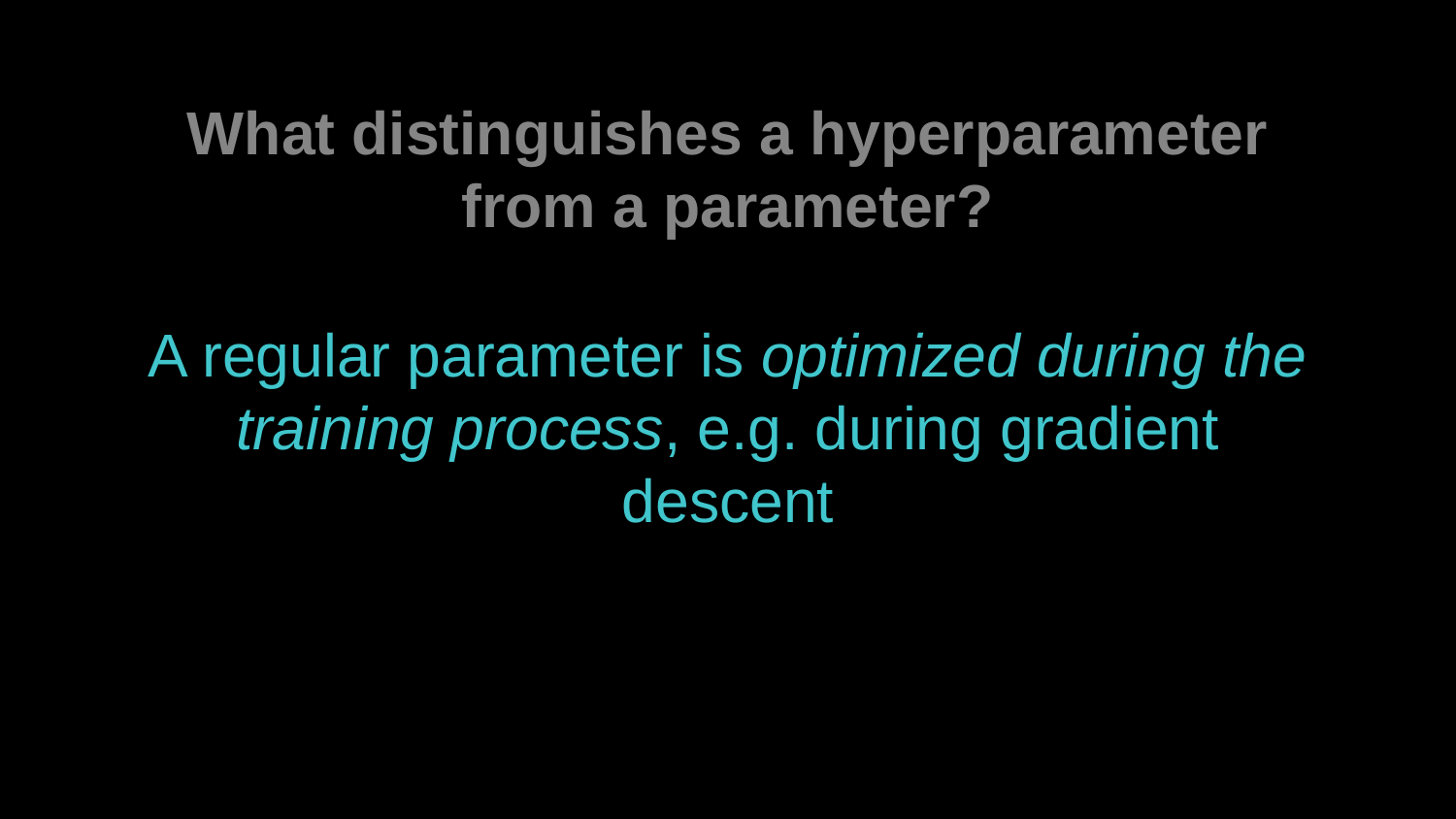

What distinguishes a hyperparameter from a parameter?
A regular parameter is optimized during the training process, e.g. during gradient descent